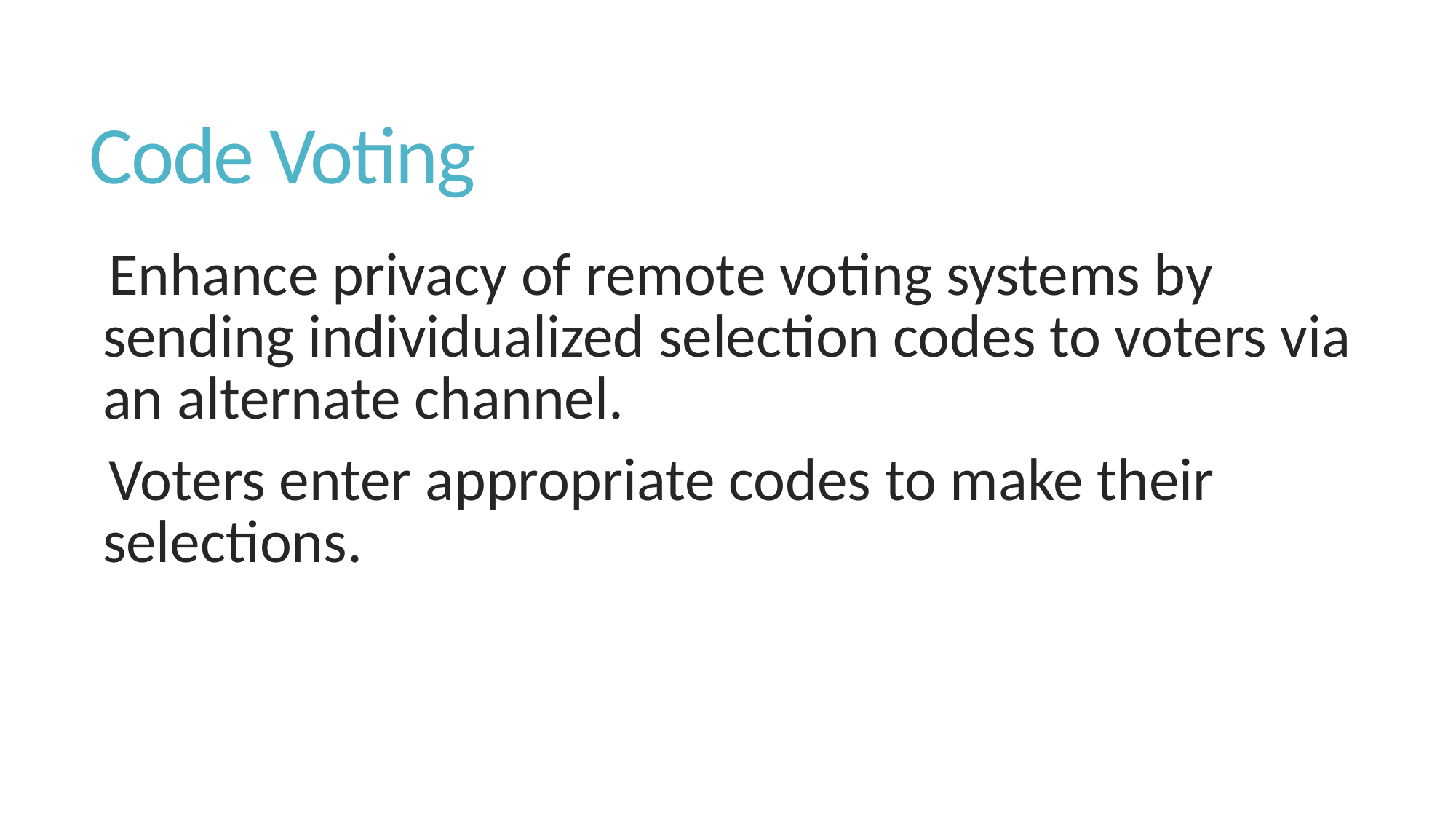

# Code Voting
Enhance privacy of remote voting systems by sending individualized selection codes to voters via an alternate channel.
Voters enter appropriate codes to make their selections.